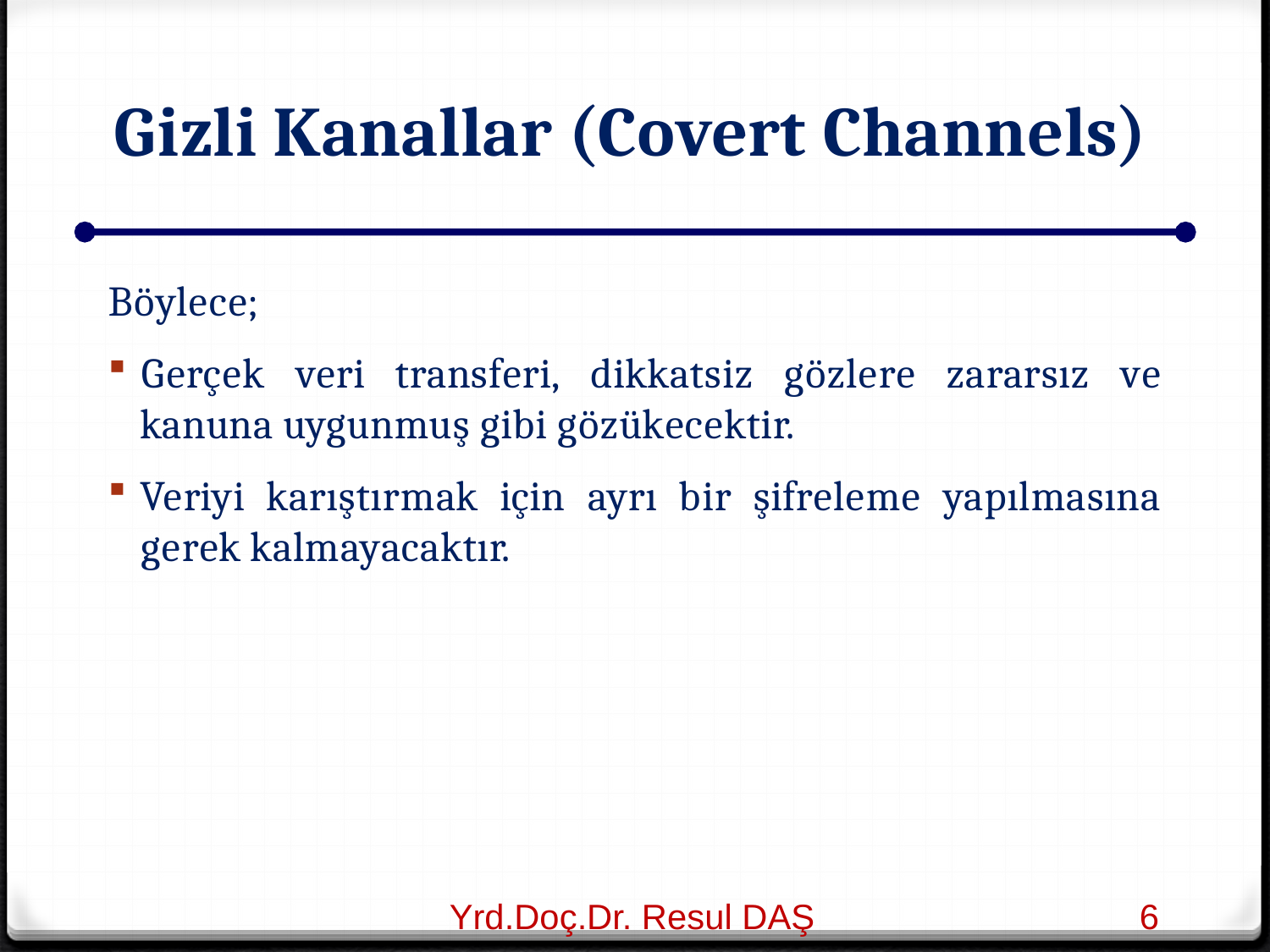

Gizli Kanallar (Covert Channels)
# Böylece;
Gerçek veri transferi, dikkatsiz gözlere zararsız ve kanuna uygunmuş gibi gözükecektir.
Veriyi karıştırmak için ayrı bir şifreleme yapılmasına gerek kalmayacaktır.

Yrd.Doç.Dr. Resul DAŞ
6